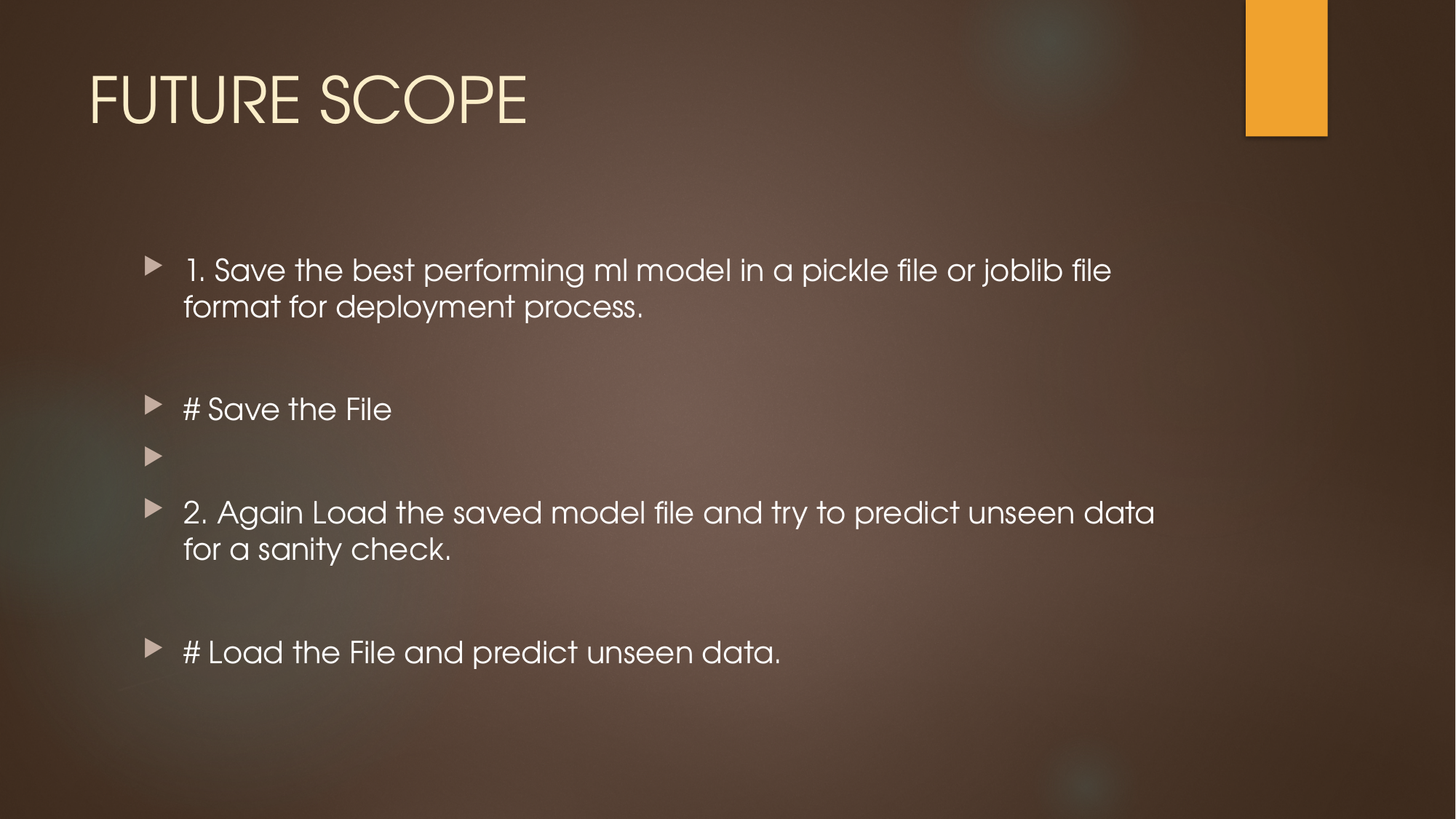

# FUTURE SCOPE
1. Save the best performing ml model in a pickle file or joblib file format for deployment process.

# Save the File

2. Again Load the saved model file and try to predict unseen data for a sanity check.

# Load the File and predict unseen data.